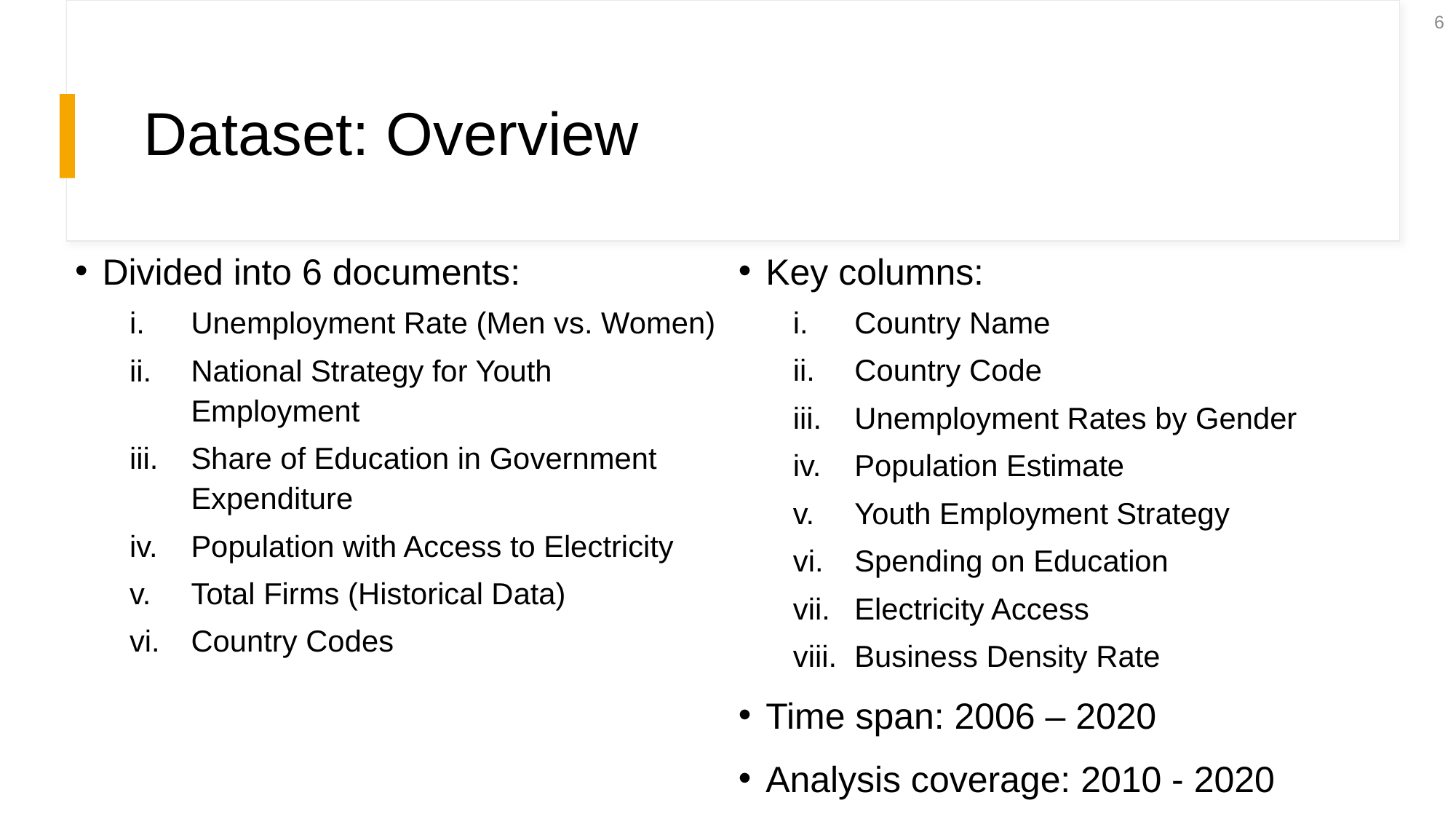

6
# Dataset: Overview
Divided into 6 documents:
Unemployment Rate (Men vs. Women)
National Strategy for Youth Employment
Share of Education in Government Expenditure
Population with Access to Electricity
Total Firms (Historical Data)
Country Codes
Key columns:
Country Name
Country Code
Unemployment Rates by Gender
Population Estimate
Youth Employment Strategy
Spending on Education
Electricity Access
Business Density Rate
Time span: 2006 – 2020
Analysis coverage: 2010 - 2020